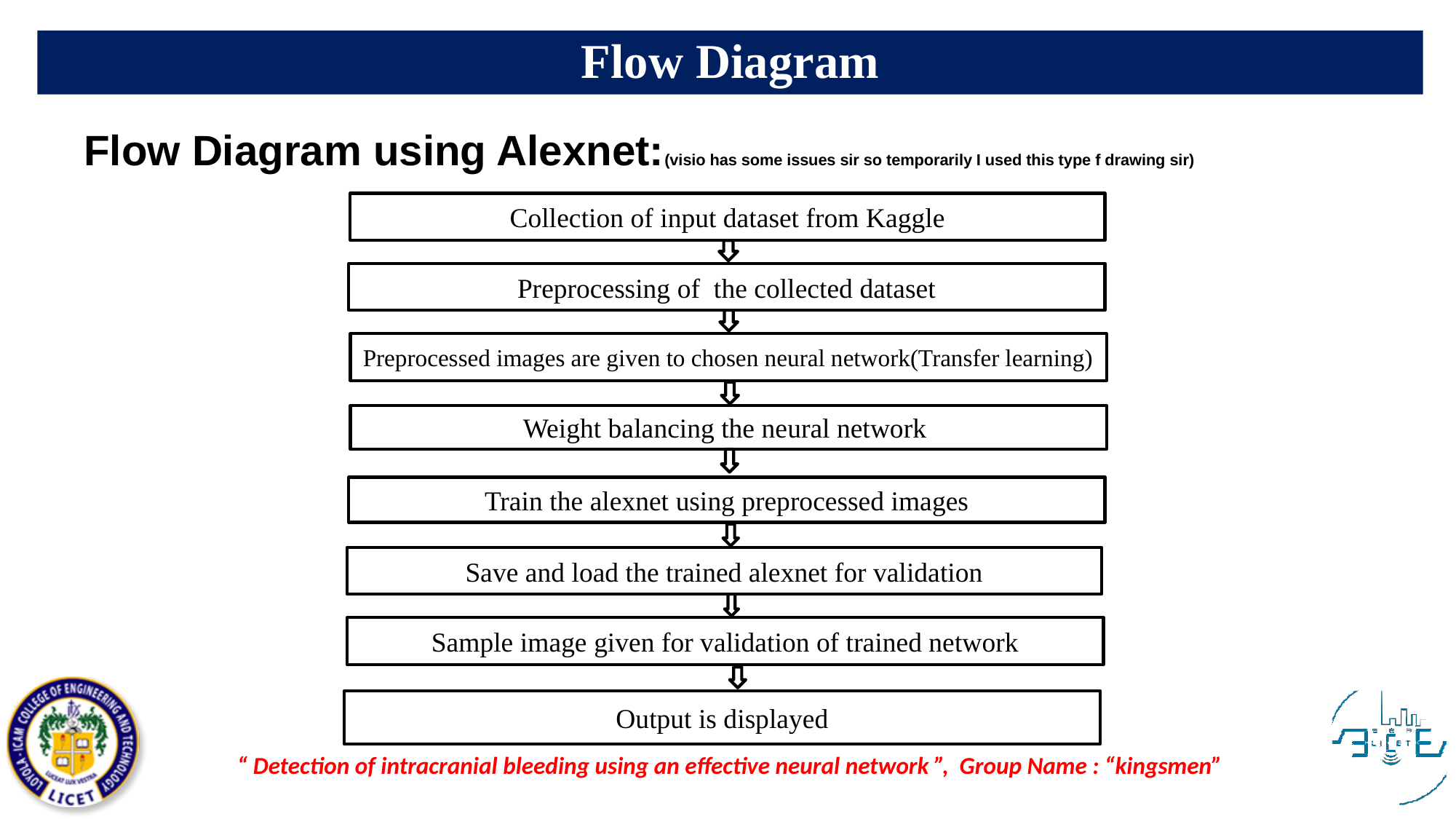

Flow Diagram
Flow Diagram using Alexnet:(visio has some issues sir so temporarily I used this type f drawing sir)

Collection of input dataset from Kaggle

Preprocessing of  the collected dataset

Preprocessed images are given to chosen neural network(Transfer learning)

Weight balancing the neural network

Train the alexnet using preprocessed images

Save and load the trained alexnet for validation

Sample image given for validation of trained network

Output is displayed
“ Detection of intracranial bleeding using an effective neural network ”,  Group Name : “kingsmen”